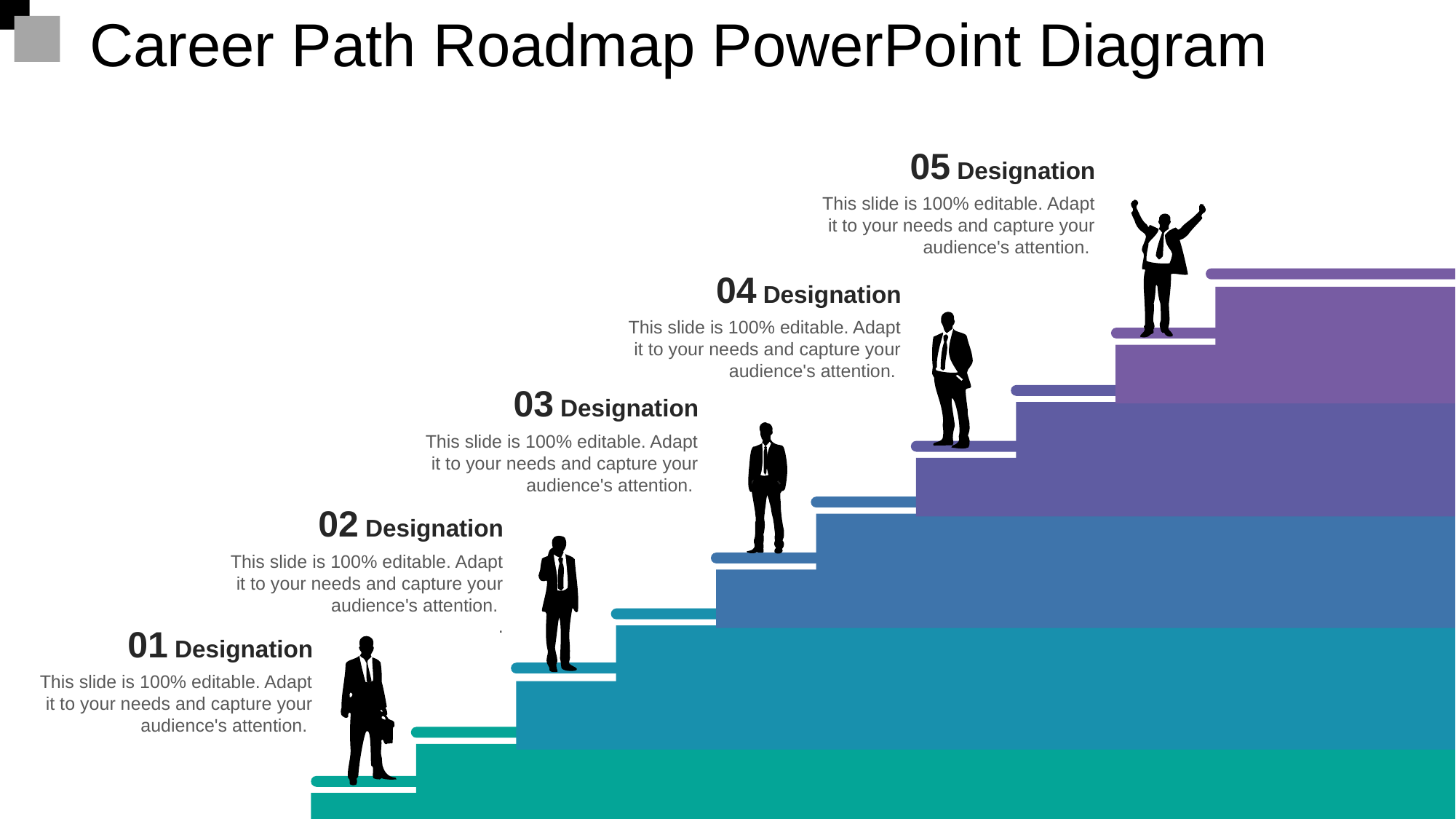

Career Path Roadmap PowerPoint Diagram
05 Designation
This slide is 100% editable. Adapt it to your needs and capture your audience's attention.

04 Designation
This slide is 100% editable. Adapt it to your needs and capture your audience's attention.

03 Designation
This slide is 100% editable. Adapt it to your needs and capture your audience's attention.

02 Designation
This slide is 100% editable. Adapt it to your needs and capture your audience's attention.
.

01 Designation
This slide is 100% editable. Adapt it to your needs and capture your audience's attention.